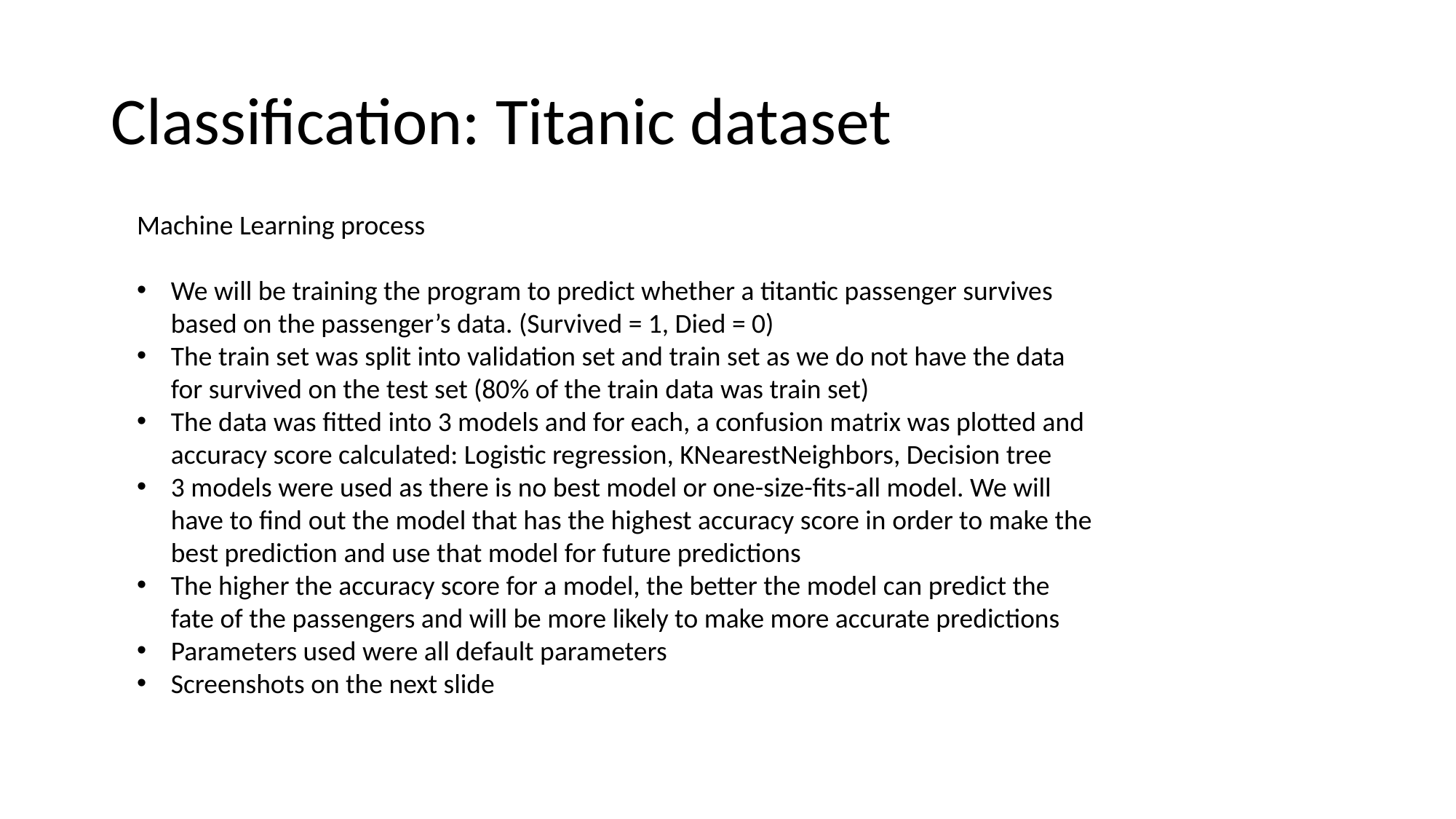

# Classification: Titanic dataset
Machine Learning process

We will be training the program to predict whether a titantic passenger survives based on the passenger’s data. (Survived = 1, Died = 0)
The train set was split into validation set and train set as we do not have the data for survived on the test set (80% of the train data was train set)
The data was fitted into 3 models and for each, a confusion matrix was plotted and accuracy score calculated: Logistic regression, KNearestNeighbors, Decision tree
3 models were used as there is no best model or one-size-fits-all model. We will have to find out the model that has the highest accuracy score in order to make the best prediction and use that model for future predictions
The higher the accuracy score for a model, the better the model can predict the fate of the passengers and will be more likely to make more accurate predictions
Parameters used were all default parameters
Screenshots on the next slide